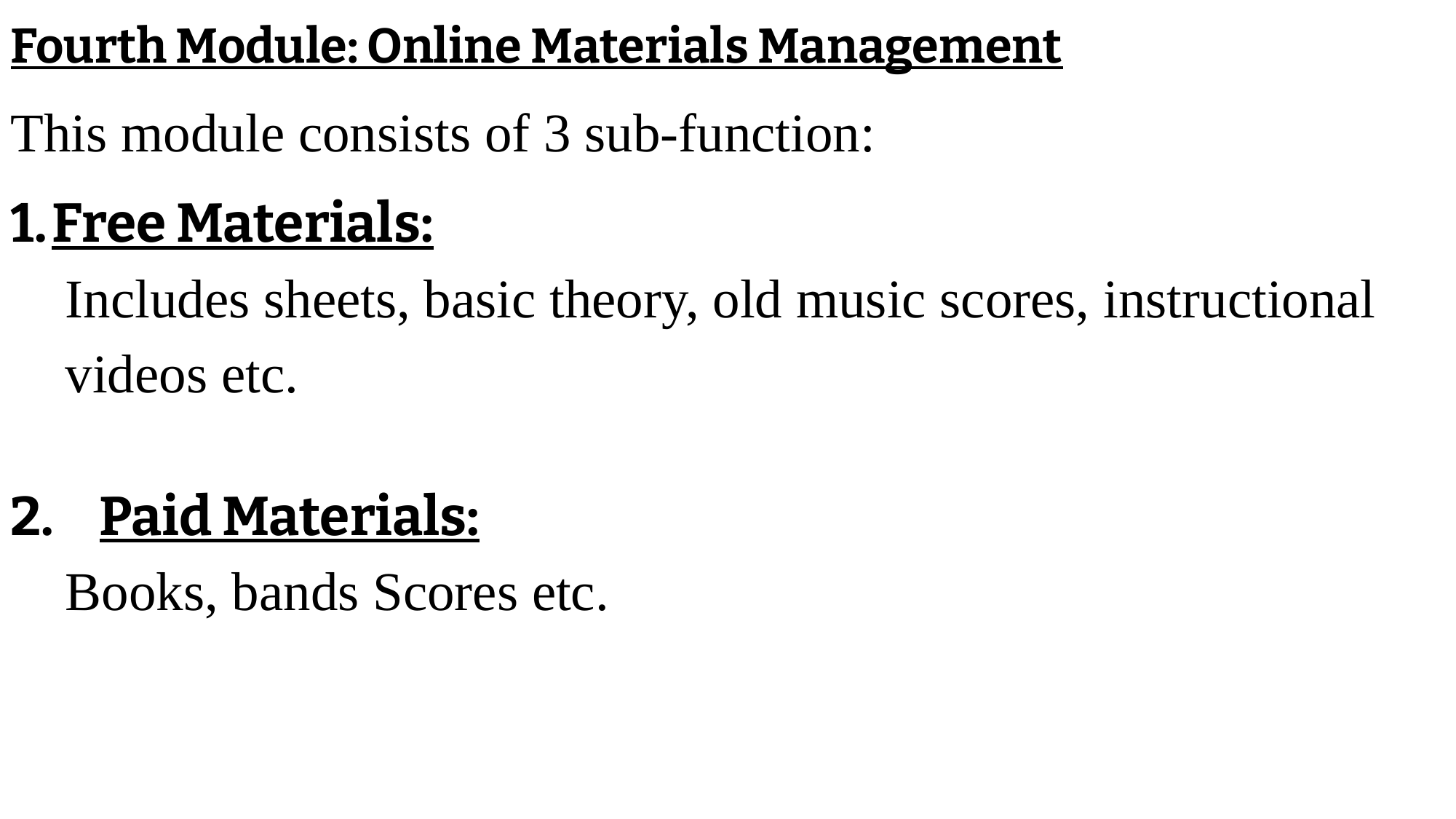

Fourth Module: Online Materials Management
This module consists of 3 sub-function:
Free Materials:
Includes sheets, basic theory, old music scores, instructional videos etc.

Paid Materials:
Books, bands Scores etc.